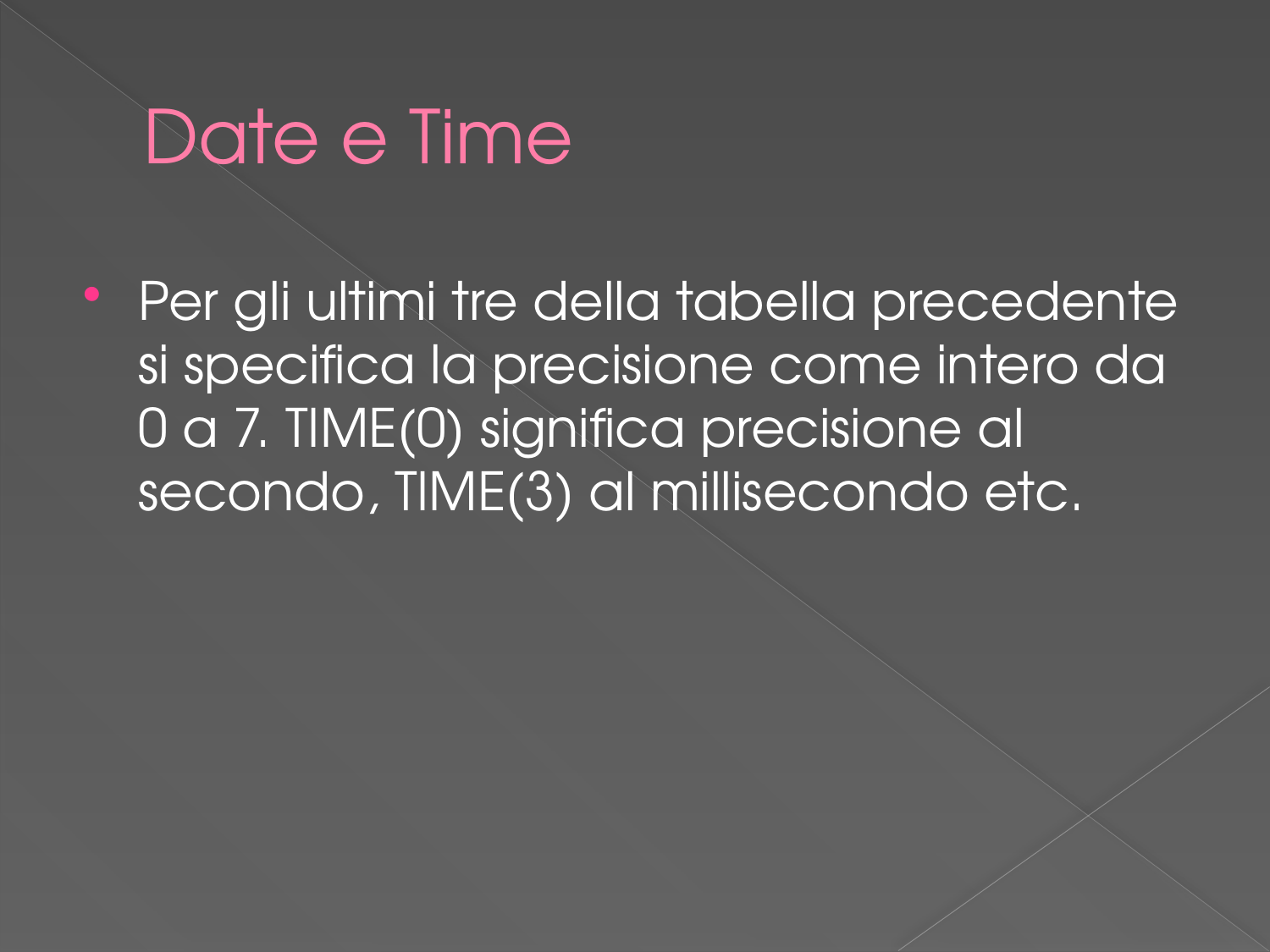

# Date e Time
Per gli ultimi tre della tabella precedente si specifica la precisione come intero da 0 a 7. TIME(0) significa precisione al secondo, TIME(3) al millisecondo etc.